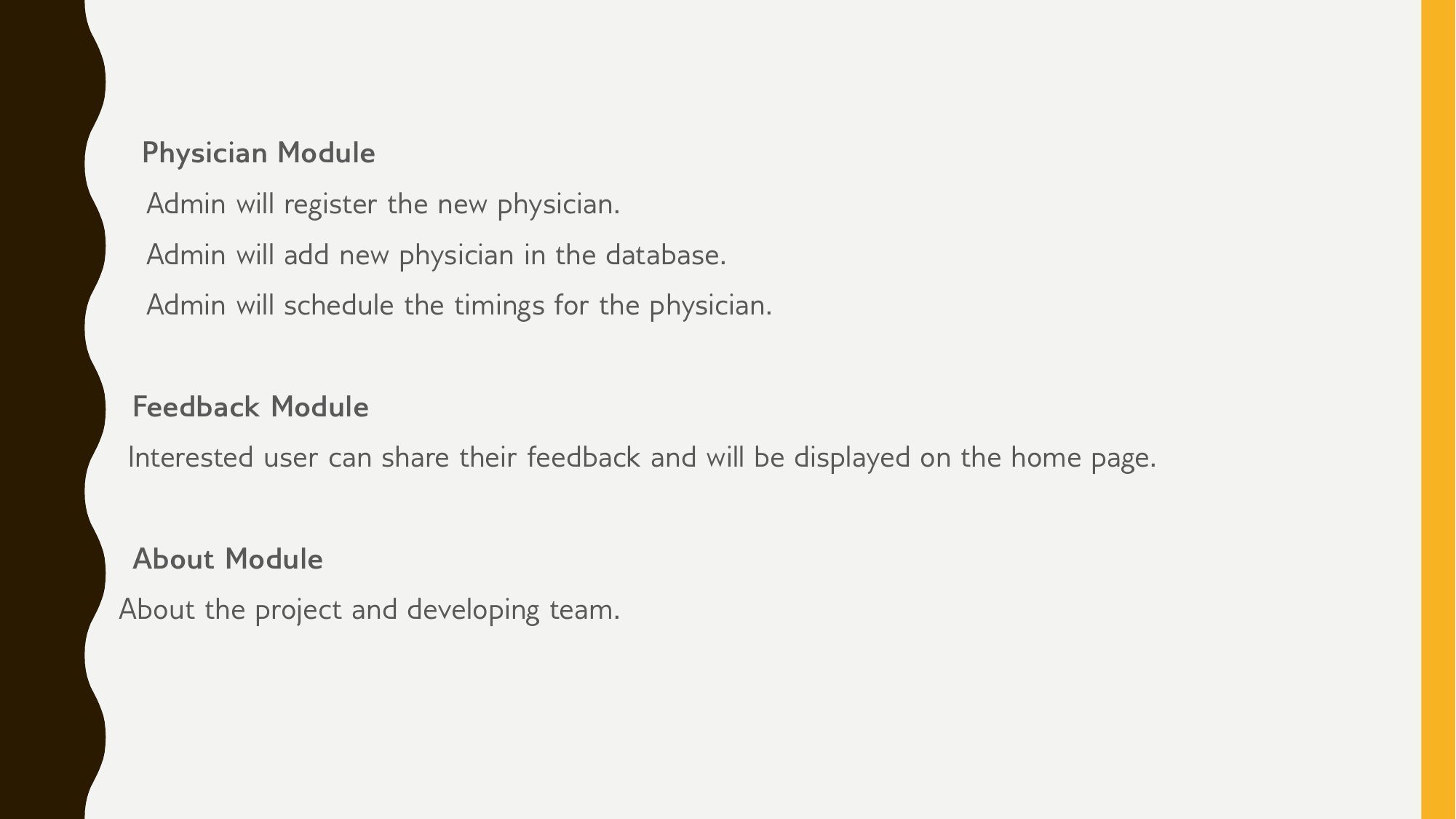

Physician Module
     Admin will register the new physician.
     Admin will add new physician in the database.
     Admin will schedule the timings for the physician.

      Feedback Module
   Interested user can share their feedback and will be displayed on the home page.

      About Module
  About the project and developing team.